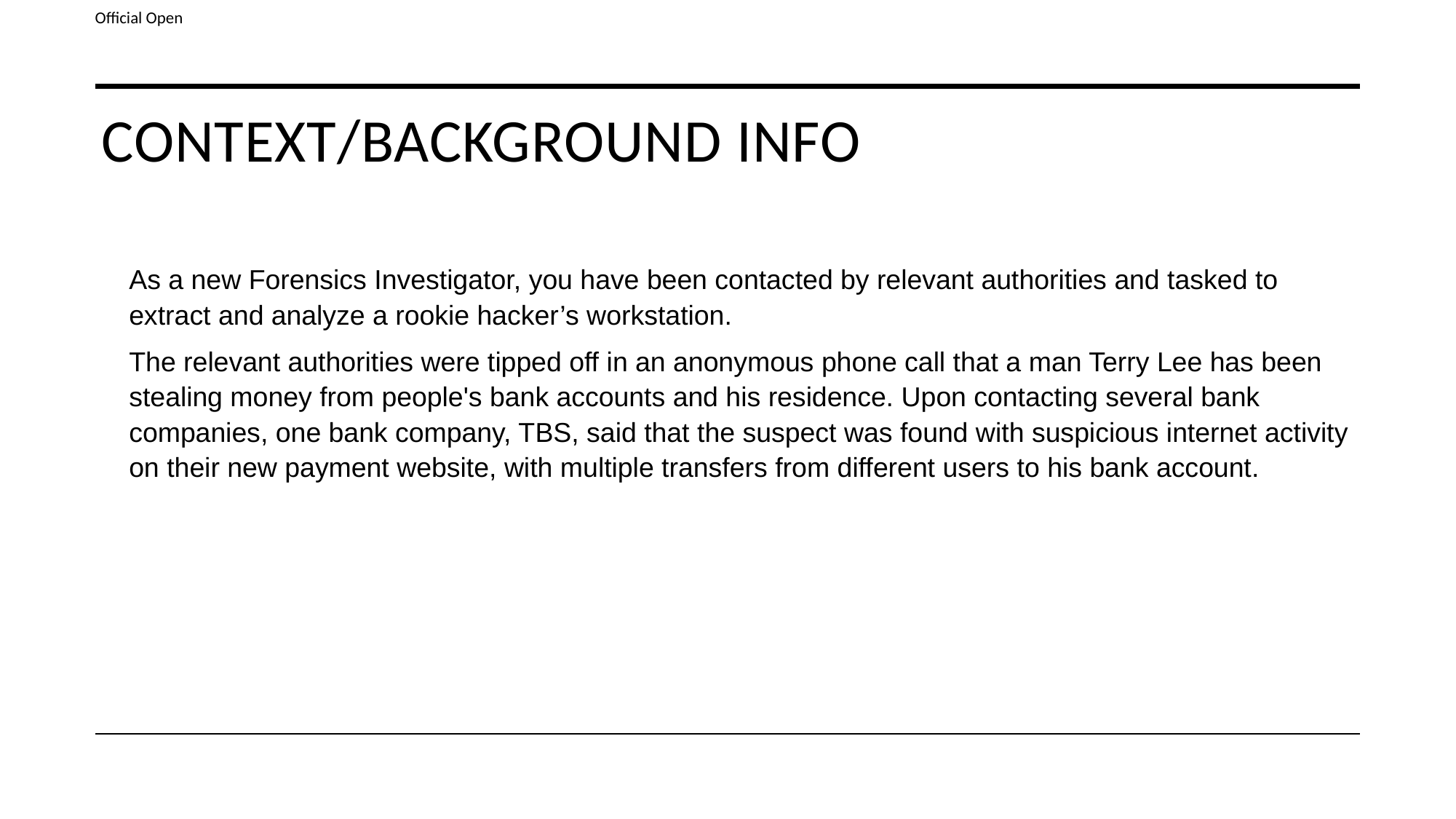

# CONTEXT/BACKGROUND INFO
As a new Forensics Investigator, you have been contacted by relevant authorities and tasked to extract and analyze a rookie hacker’s workstation.
The relevant authorities were tipped off in an anonymous phone call that a man Terry Lee has been stealing money from people's bank accounts and his residence. Upon contacting several bank companies, one bank company, TBS, said that the suspect was found with suspicious internet activity on their new payment website, with multiple transfers from different users to his bank account.